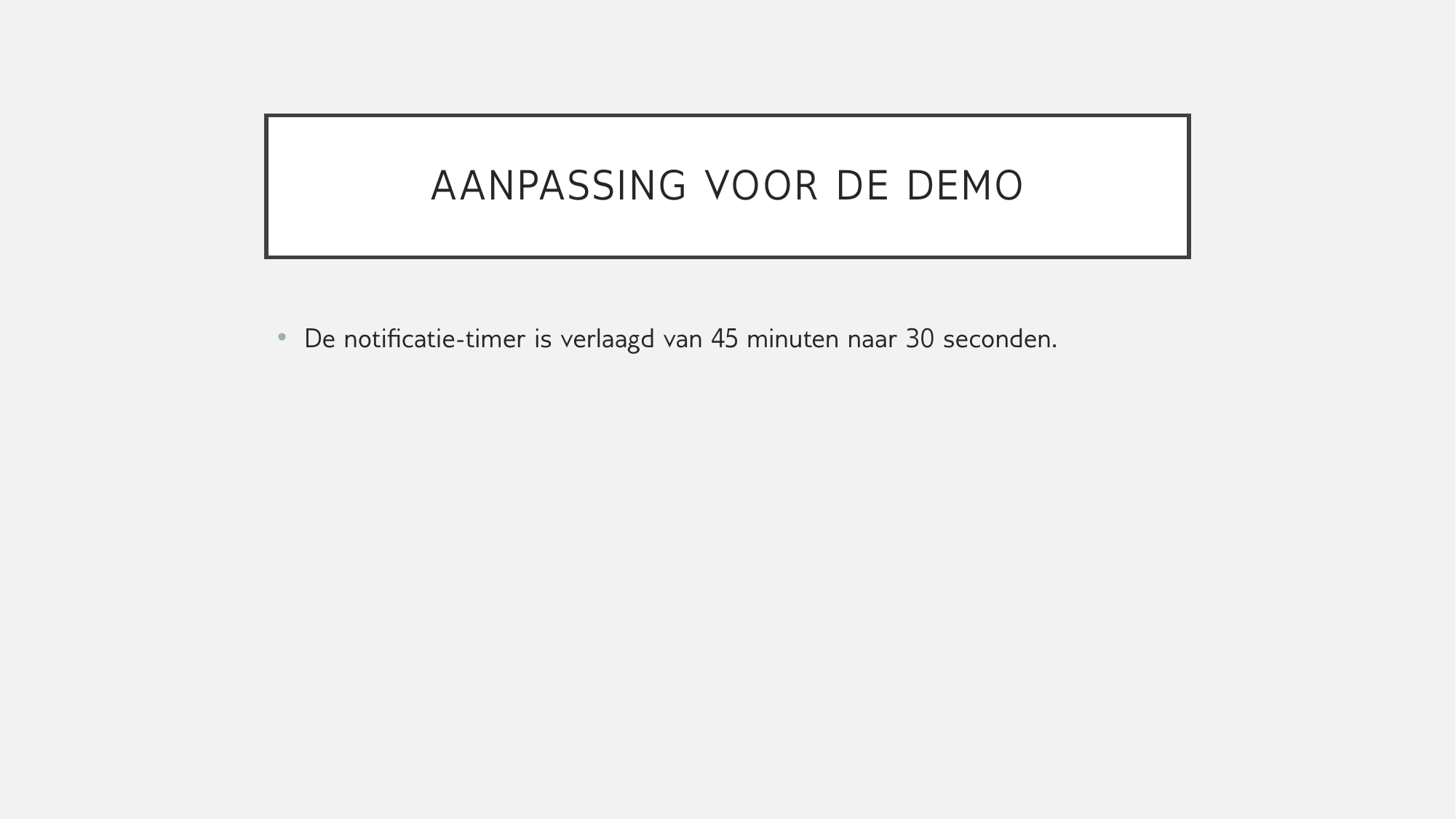

# Aanpassing voor de demo
De notificatie-timer is verlaagd van 45 minuten naar 30 seconden.